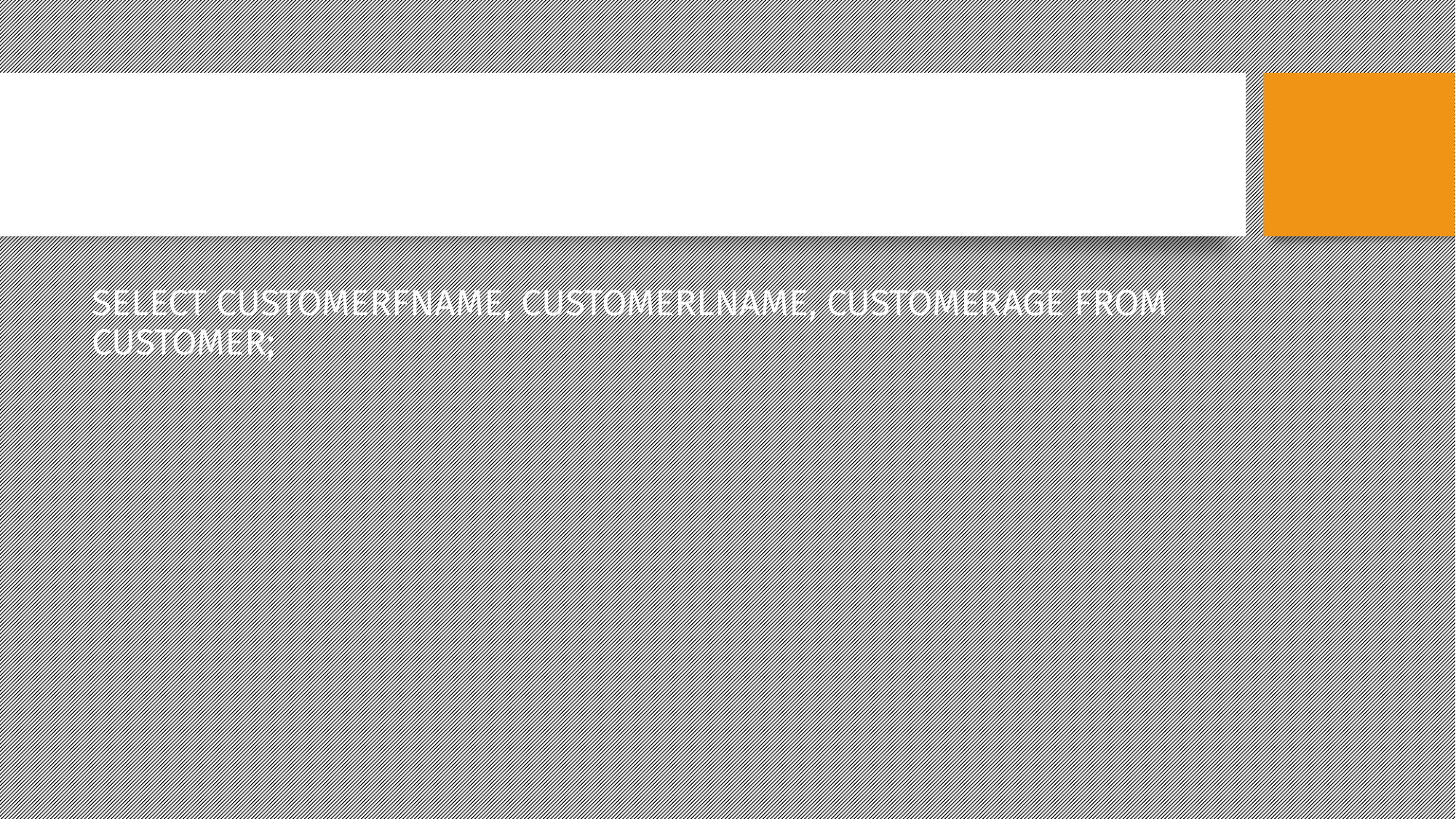

SELECT STATEMENT
SELECT CUSTOMERFNAME, CUSTOMERLNAME, CUSTOMERAGE FROM CUSTOMER;